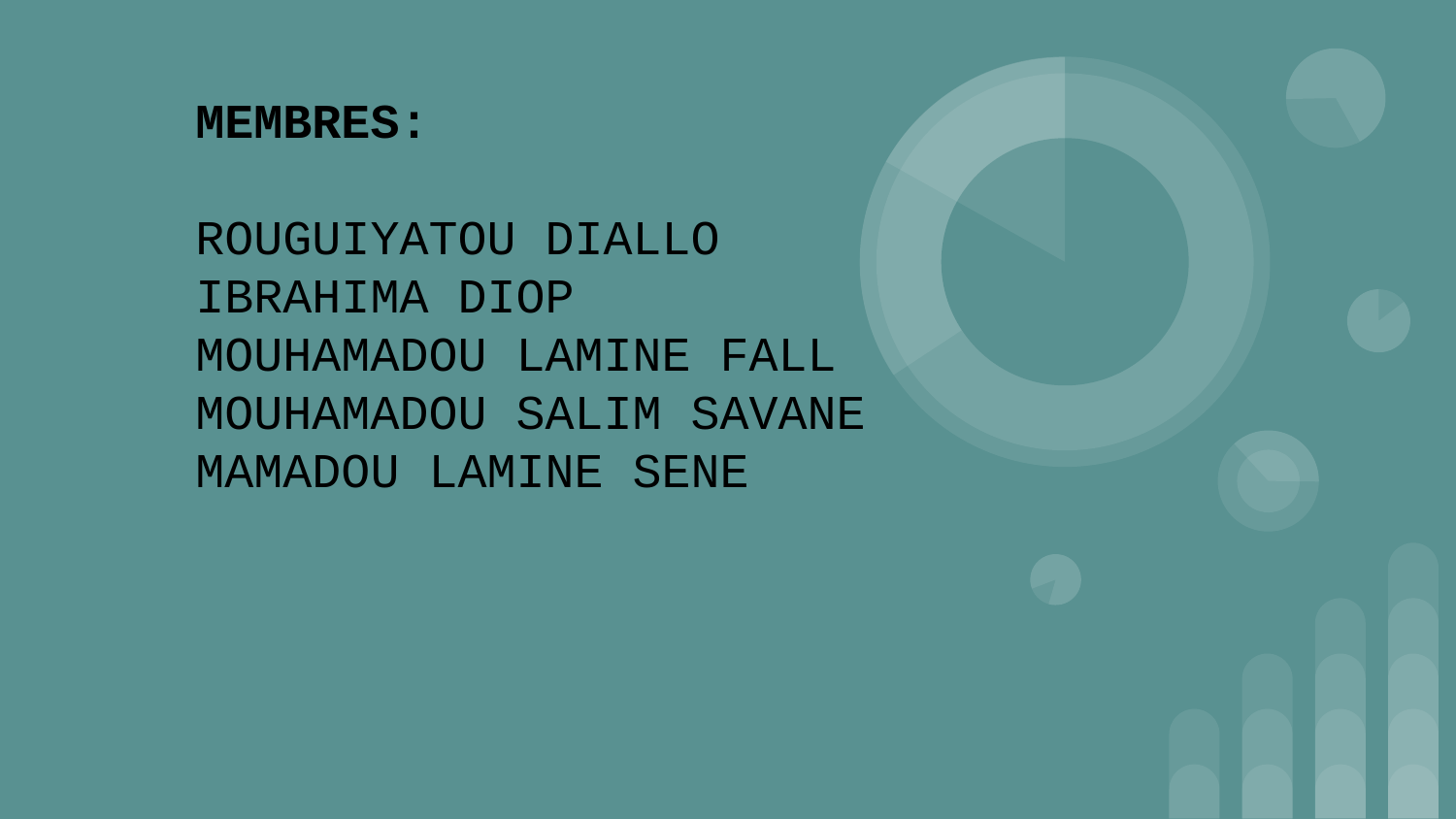

MEMBRES:

ROUGUIYATOU DIALLO
IBRAHIMA DIOP
MOUHAMADOU LAMINE FALL
MOUHAMADOU SALIM SAVANE
MAMADOU LAMINE SENE